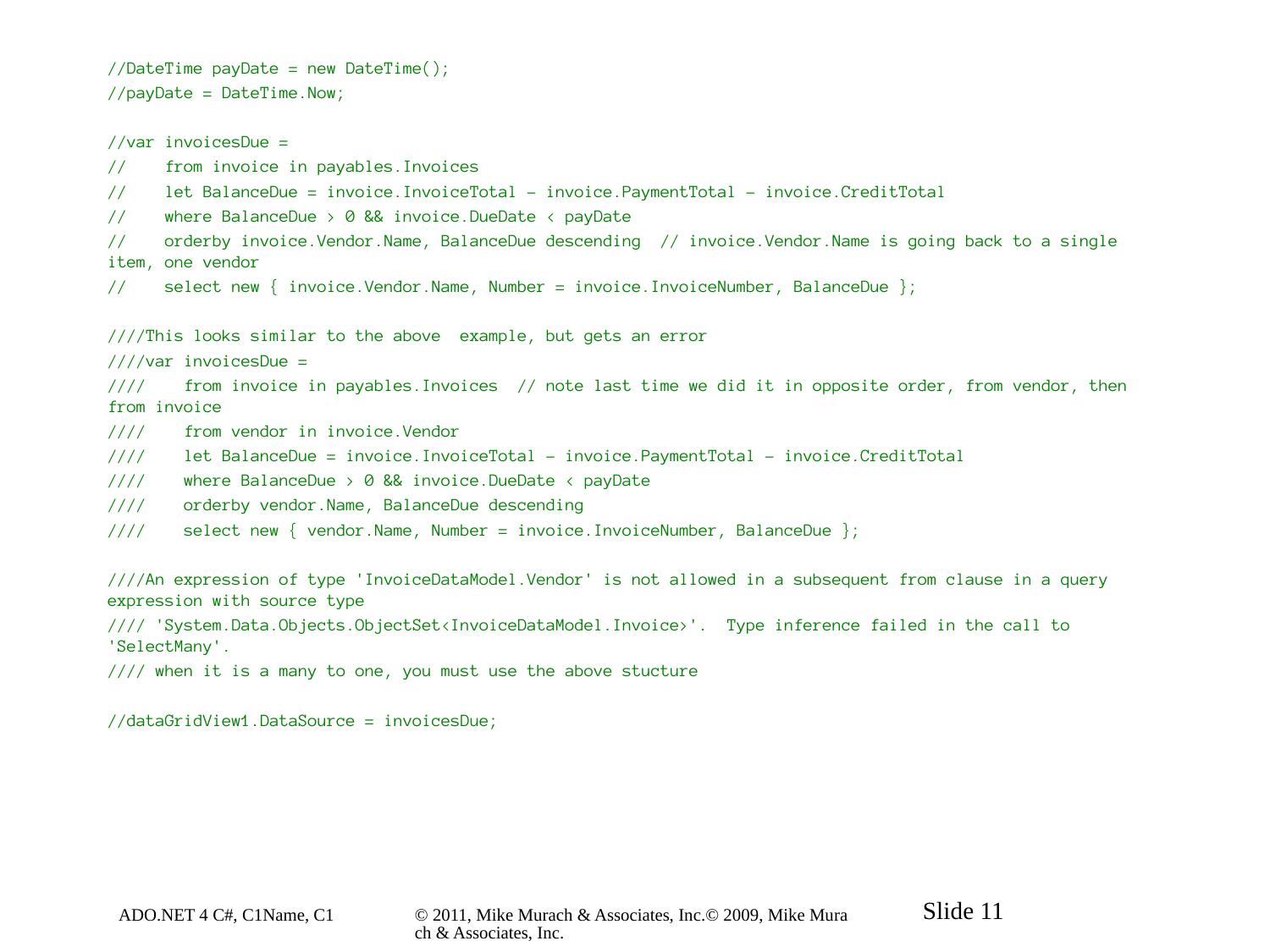

//DateTime payDate = new DateTime();
//payDate = DateTime.Now;

//var invoicesDue =
//    from invoice in payables.Invoices
//    let BalanceDue = invoice.InvoiceTotal - invoice.PaymentTotal - invoice.CreditTotal
//    where BalanceDue > 0 && invoice.DueDate < payDate
//    orderby invoice.Vendor.Name, BalanceDue descending  // invoice.Vendor.Name is going back to a single item, one vendor
//    select new { invoice.Vendor.Name, Number = invoice.InvoiceNumber, BalanceDue };

////This looks similar to the above  example, but gets an error
////var invoicesDue =
////    from invoice in payables.Invoices  // note last time we did it in opposite order, from vendor, then from invoice
////    from vendor in invoice.Vendor
////    let BalanceDue = invoice.InvoiceTotal - invoice.PaymentTotal - invoice.CreditTotal
////    where BalanceDue > 0 && invoice.DueDate < payDate
////    orderby vendor.Name, BalanceDue descending
////    select new { vendor.Name, Number = invoice.InvoiceNumber, BalanceDue };

////An expression of type 'InvoiceDataModel.Vendor' is not allowed in a subsequent from clause in a query expression with source type
//// 'System.Data.Objects.ObjectSet<InvoiceDataModel.Invoice>'.  Type inference failed in the call to 'SelectMany'.
//// when it is a many to one, you must use the above stucture

//dataGridView1.DataSource = invoicesDue;
ADO.NET 4 C#, C1Name, C1
© 2011, Mike Murach & Associates, Inc.© 2009, Mike Murach & Associates, Inc.

Slide 11